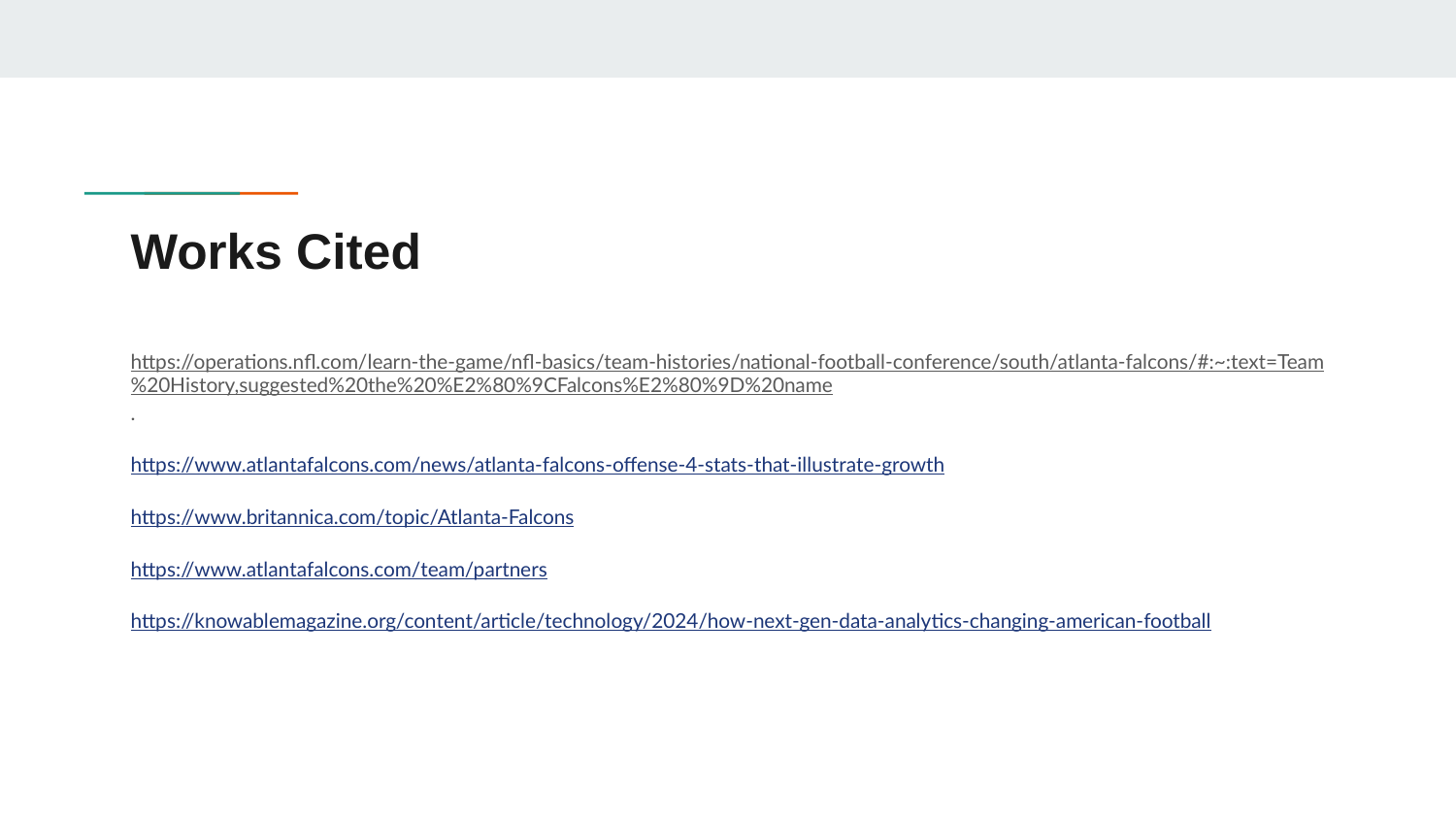

# Works Cited
https://operations.nfl.com/learn-the-game/nfl-basics/team-histories/national-football-conference/south/atlanta-falcons/#:~:text=Team%20History,suggested%20the%20%E2%80%9CFalcons%E2%80%9D%20name.
https://www.atlantafalcons.com/news/atlanta-falcons-offense-4-stats-that-illustrate-growth
https://www.britannica.com/topic/Atlanta-Falcons
https://www.atlantafalcons.com/team/partners
https://knowablemagazine.org/content/article/technology/2024/how-next-gen-data-analytics-changing-american-football